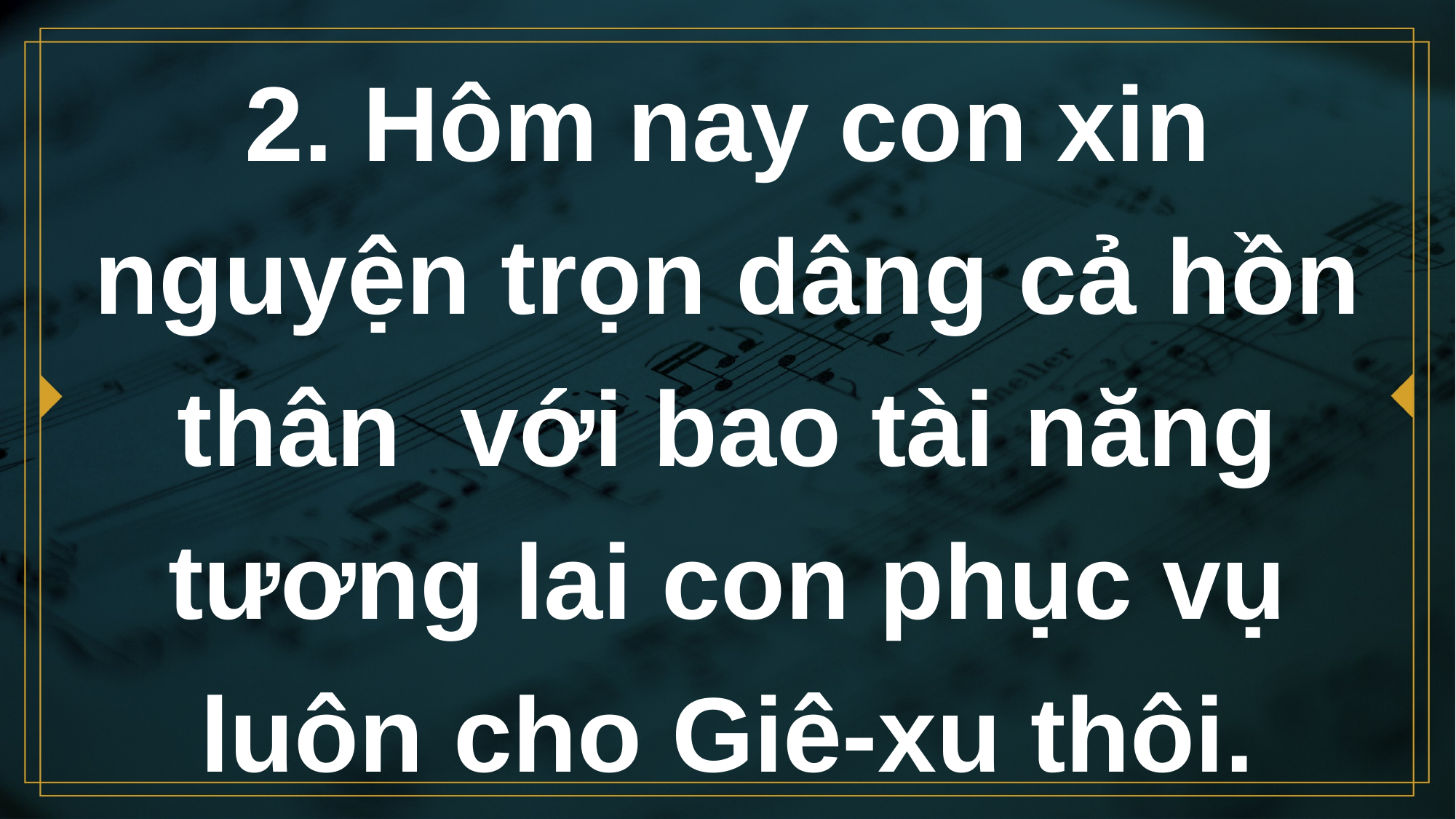

# 2. Hôm nay con xin nguyện trọn dâng cả hồn thân  với bao tài năng tương lai con phục vụ luôn cho Giê-xu thôi.